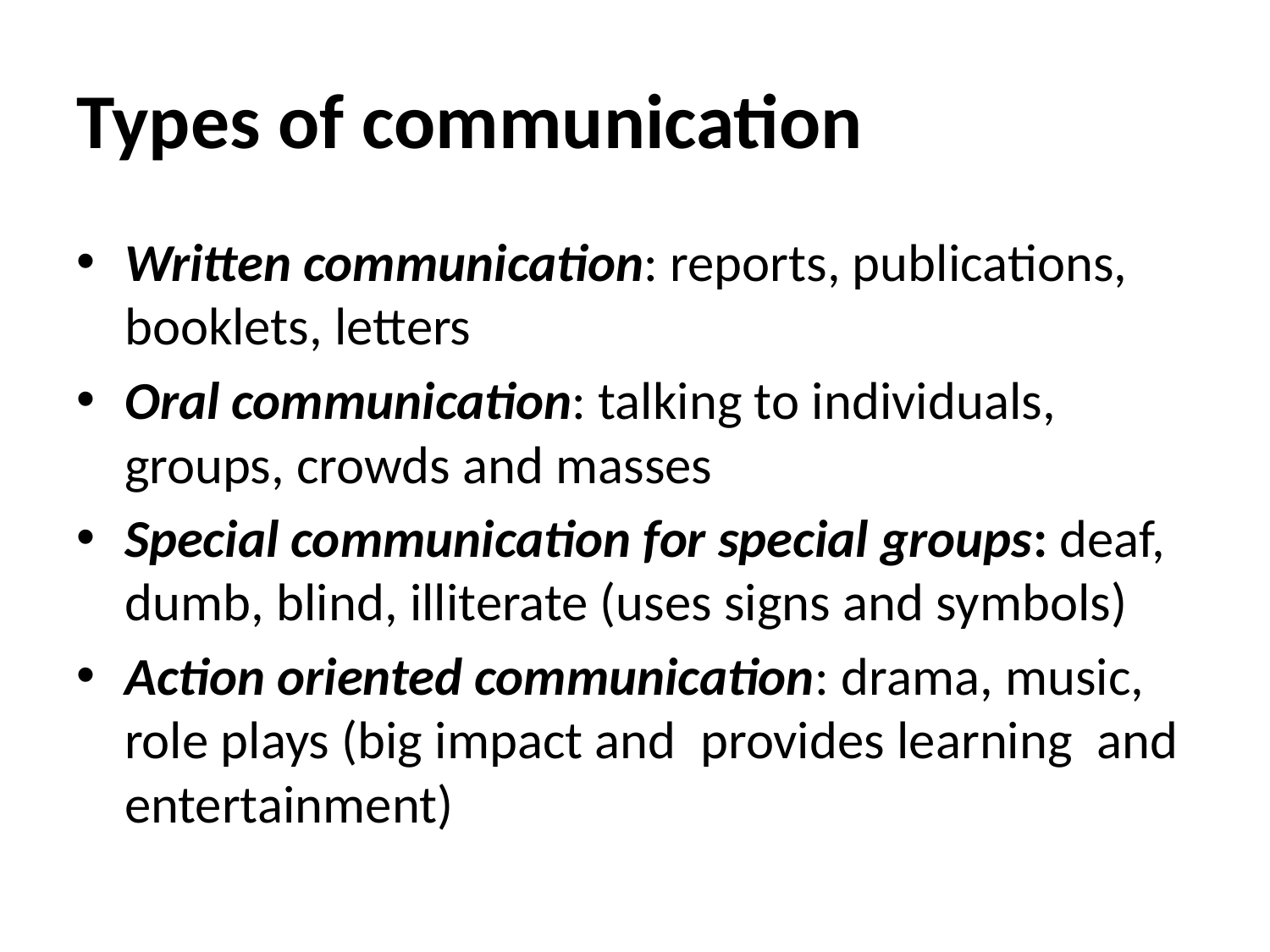

# Types of communication
Written communication: reports, publications, booklets, letters
Oral communication: talking to individuals, groups, crowds and masses
Special communication for special groups: deaf, dumb, blind, illiterate (uses signs and symbols)
Action oriented communication: drama, music, role plays (big impact and  provides learning  and entertainment)